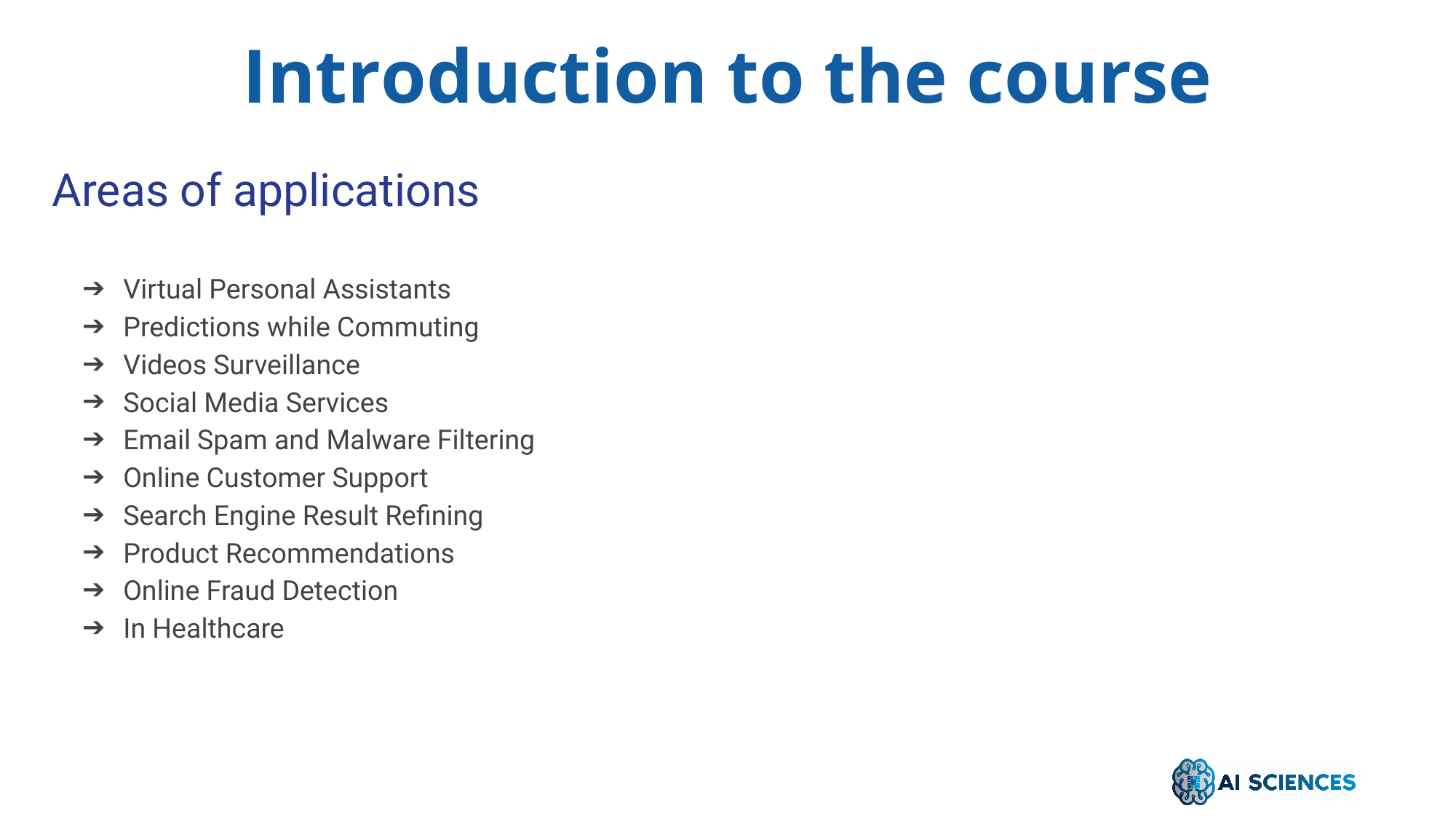

Introduction to the course
Areas of applications

Virtual Personal Assistants
Predictions while Commuting
Videos Surveillance
Social Media Services
Email Spam and Malware Filtering
Online Customer Support
Search Engine Result Refining
Product Recommendations
Online Fraud Detection
In Healthcare